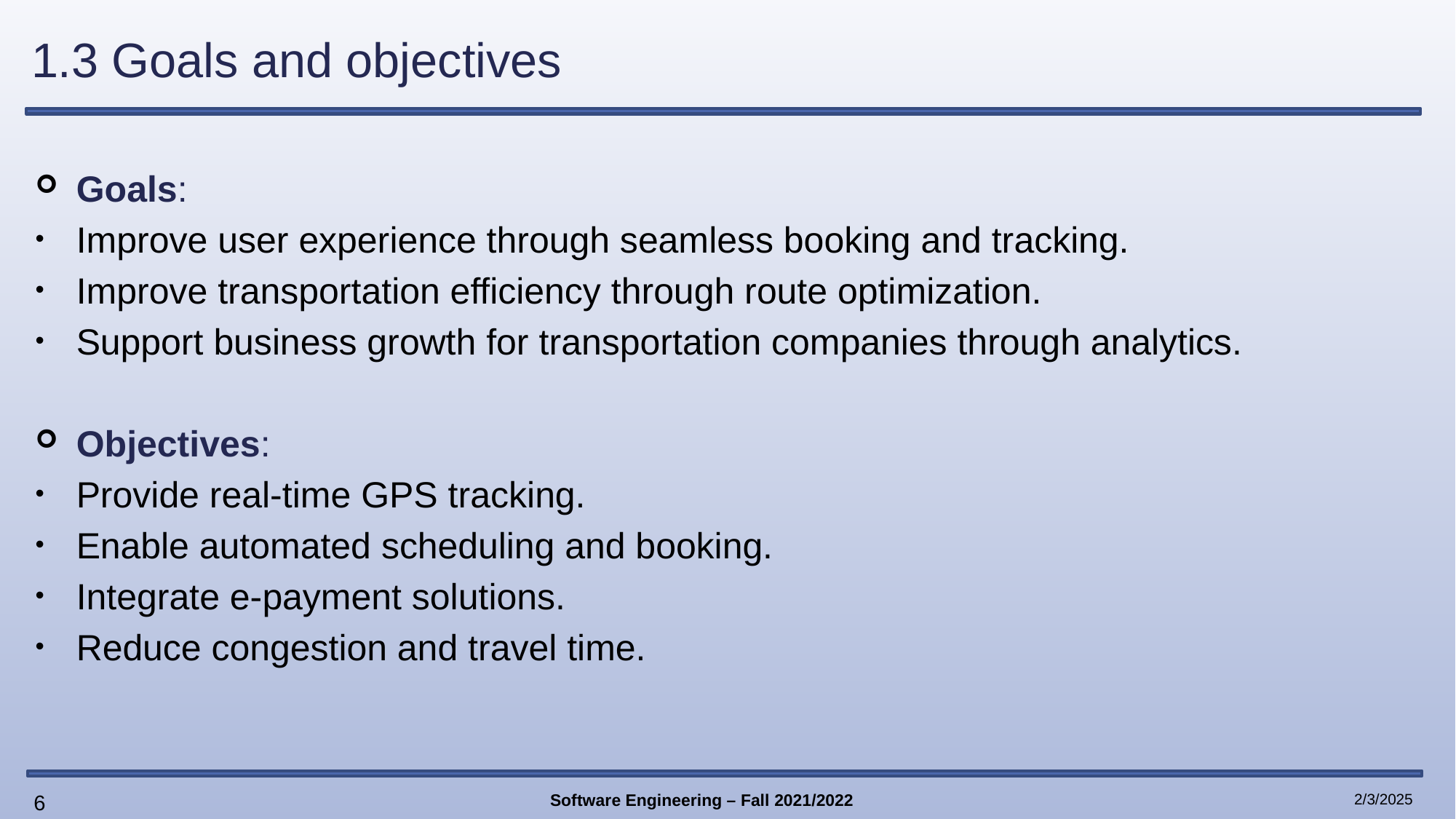

# 1.3 Goals and objectives
Goals:
Improve user experience through seamless booking and tracking.
Improve transportation efficiency through route optimization.
Support business growth for transportation companies through analytics.

Objectives:
Provide real-time GPS tracking.
Enable automated scheduling and booking.
Integrate e-payment solutions.
Reduce congestion and travel time.

6
Software Engineering – Fall 2021/2022
2/3/2025